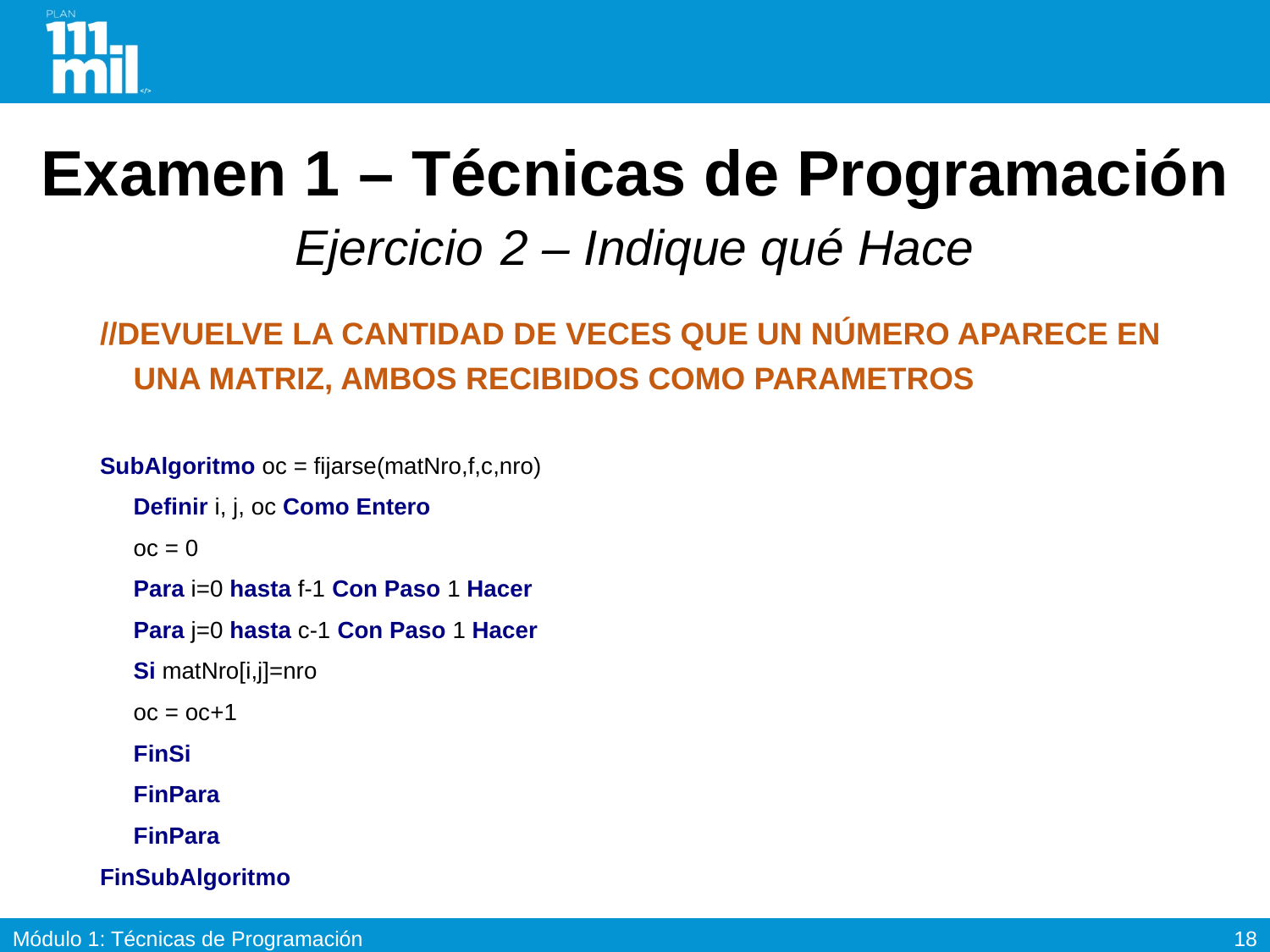

# Examen 1 – Técnicas de Programación Ejercicio 2 – Indique qué Hace
//DEVUELVE LA CANTIDAD DE VECES QUE UN NÚMERO APARECE EN UNA MATRIZ, AMBOS RECIBIDOS COMO PARAMETROS

SubAlgoritmo oc = fijarse(matNro,f,c,nro)
	Definir i, j, oc Como Entero
	oc = 0
	Para i=0 hasta f-1 Con Paso 1 Hacer
		Para j=0 hasta c-1 Con Paso 1 Hacer
			Si matNro[i,j]=nro
				oc = oc+1
			FinSi
		FinPara
	FinPara
FinSubAlgoritmo
18
Módulo 1: Técnicas de Programación